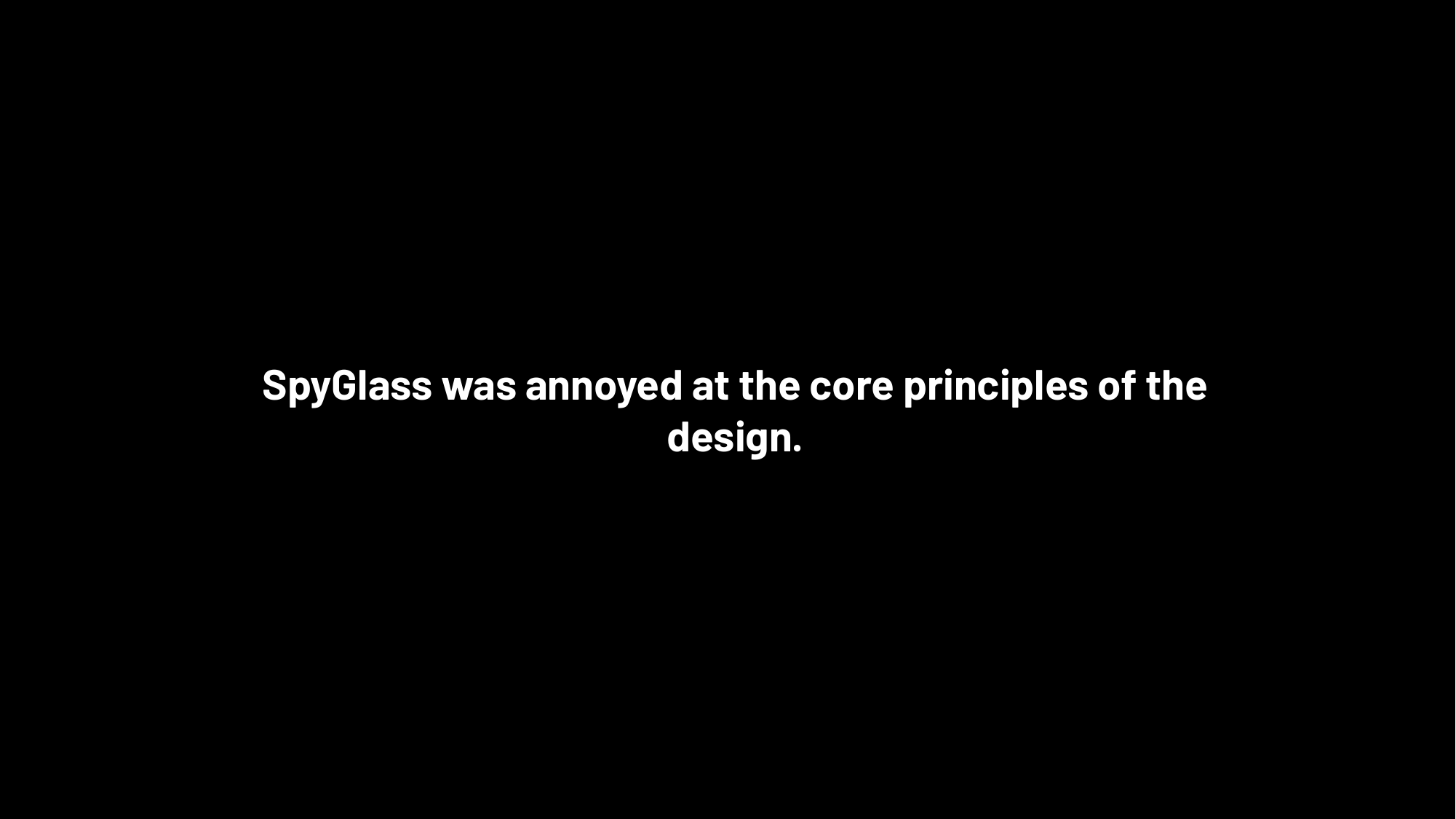

SpyGlass was annoyed at the core principles of the design.